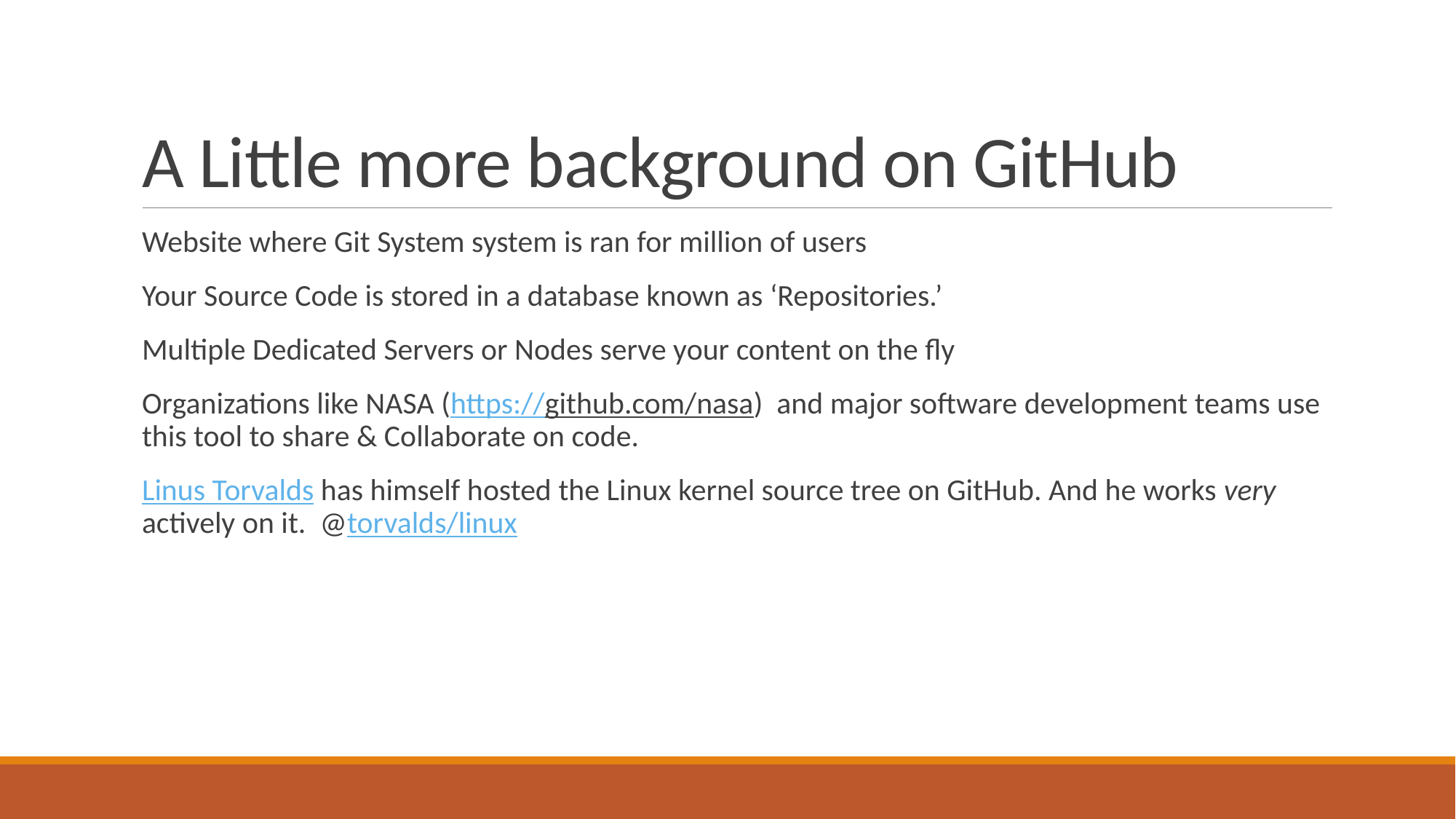

# A Little more background on GitHub
Website where Git System system is ran for million of users
Your Source Code is stored in a database known as ‘Repositories.’
Multiple Dedicated Servers or Nodes serve your content on the fly
Organizations like NASA (https://github.com/nasa)  and major software development teams use this tool to share & Collaborate on code.
Linus Torvalds has himself hosted the Linux kernel source tree on GitHub. And he works very actively on it.  @torvalds/linux